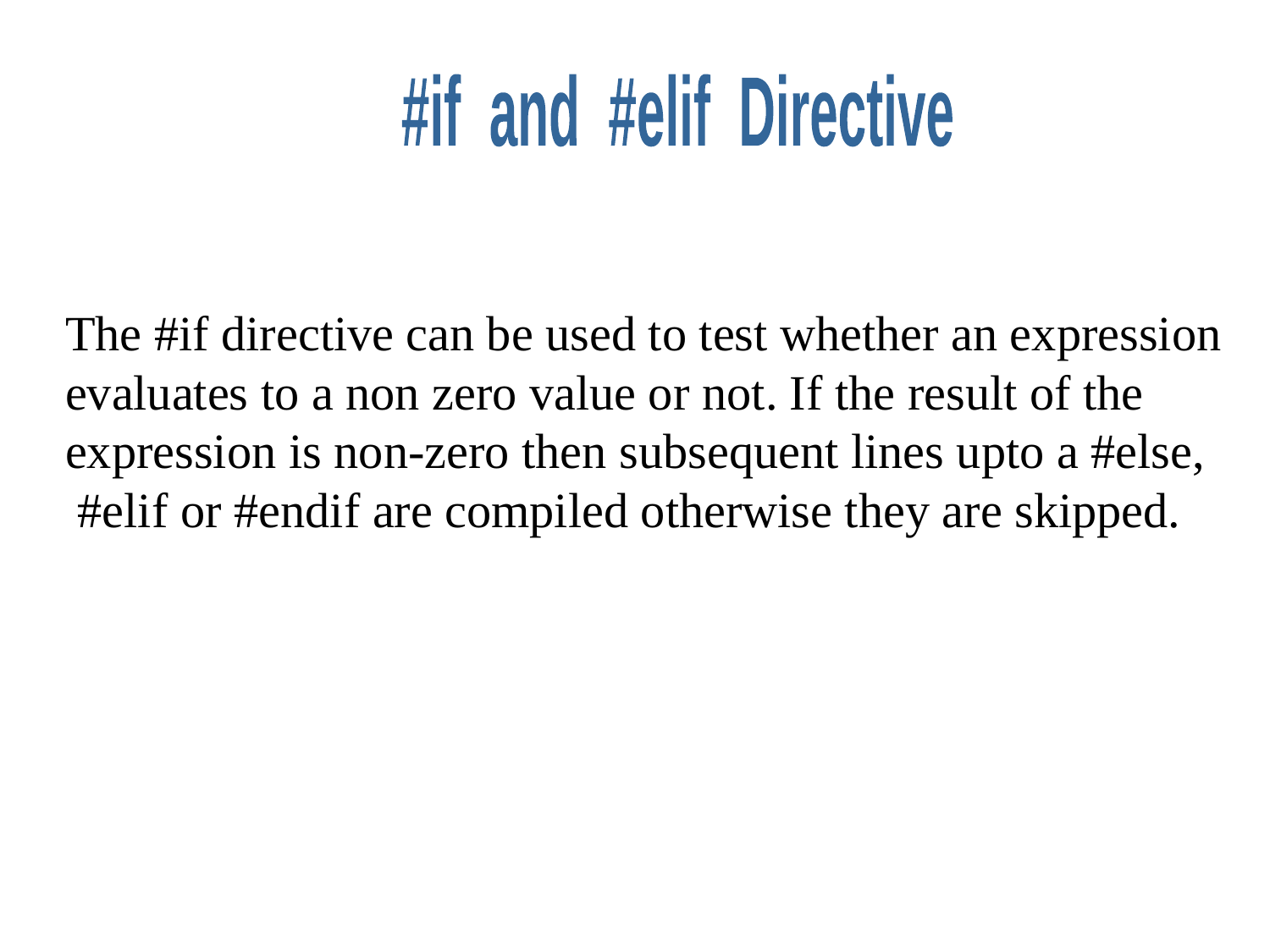

#if  and  #elif  Directive
The #if directive can be used to test whether an expression
evaluates to a non zero value or not. If the result of the
expression is non-zero then subsequent lines upto a #else,
 #elif or #endif are compiled otherwise they are skipped.